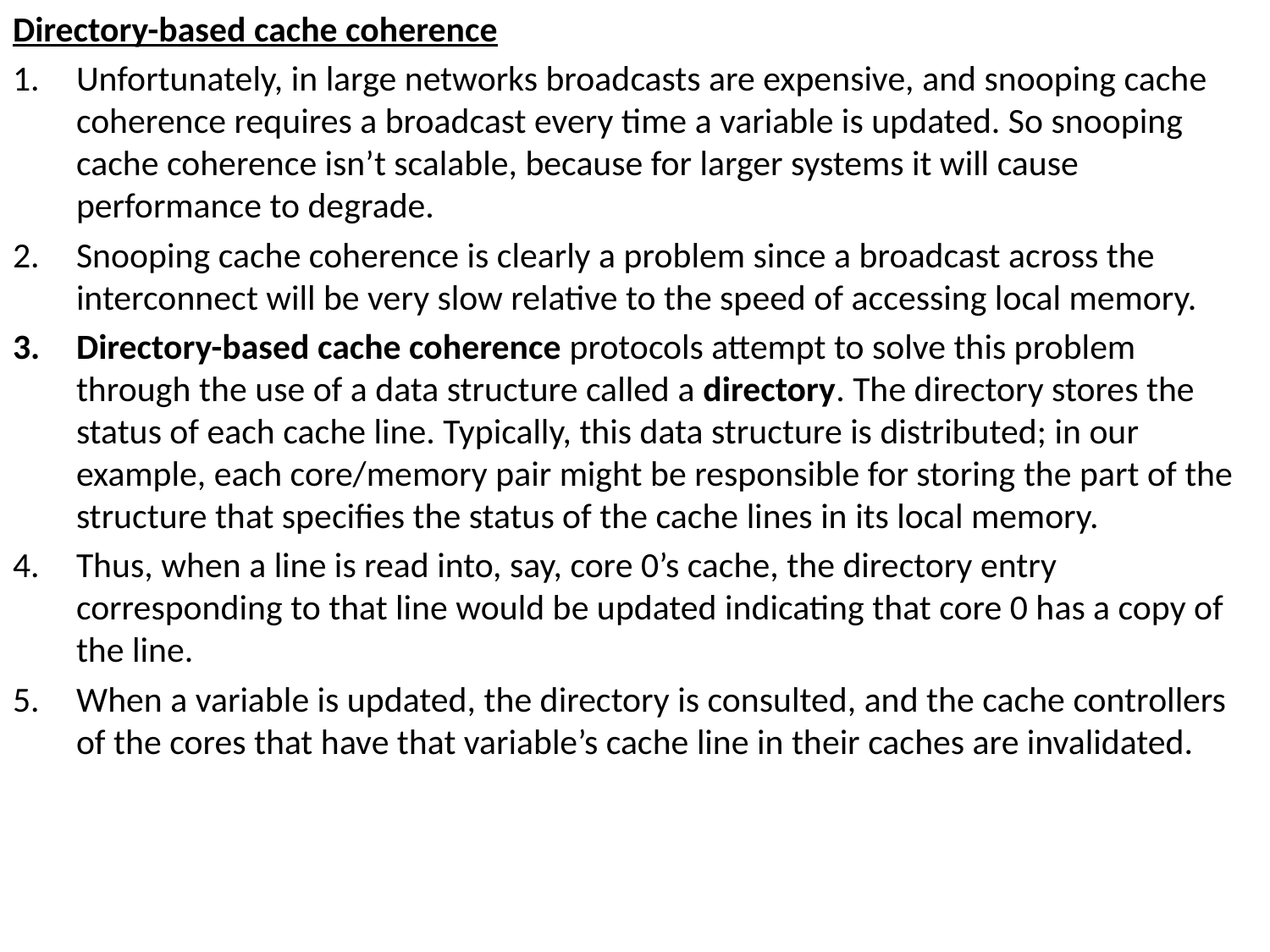

Directory-based cache coherence
Unfortunately, in large networks broadcasts are expensive, and snooping cache coherence requires a broadcast every time a variable is updated. So snooping cache coherence isn’t scalable, because for larger systems it will cause performance to degrade.
Snooping cache coherence is clearly a problem since a broadcast across the interconnect will be very slow relative to the speed of accessing local memory.
Directory-based cache coherence protocols attempt to solve this problem through the use of a data structure called a directory. The directory stores the status of each cache line. Typically, this data structure is distributed; in our example, each core/memory pair might be responsible for storing the part of the structure that specifies the status of the cache lines in its local memory.
Thus, when a line is read into, say, core 0’s cache, the directory entry corresponding to that line would be updated indicating that core 0 has a copy of the line.
When a variable is updated, the directory is consulted, and the cache controllers of the cores that have that variable’s cache line in their caches are invalidated.